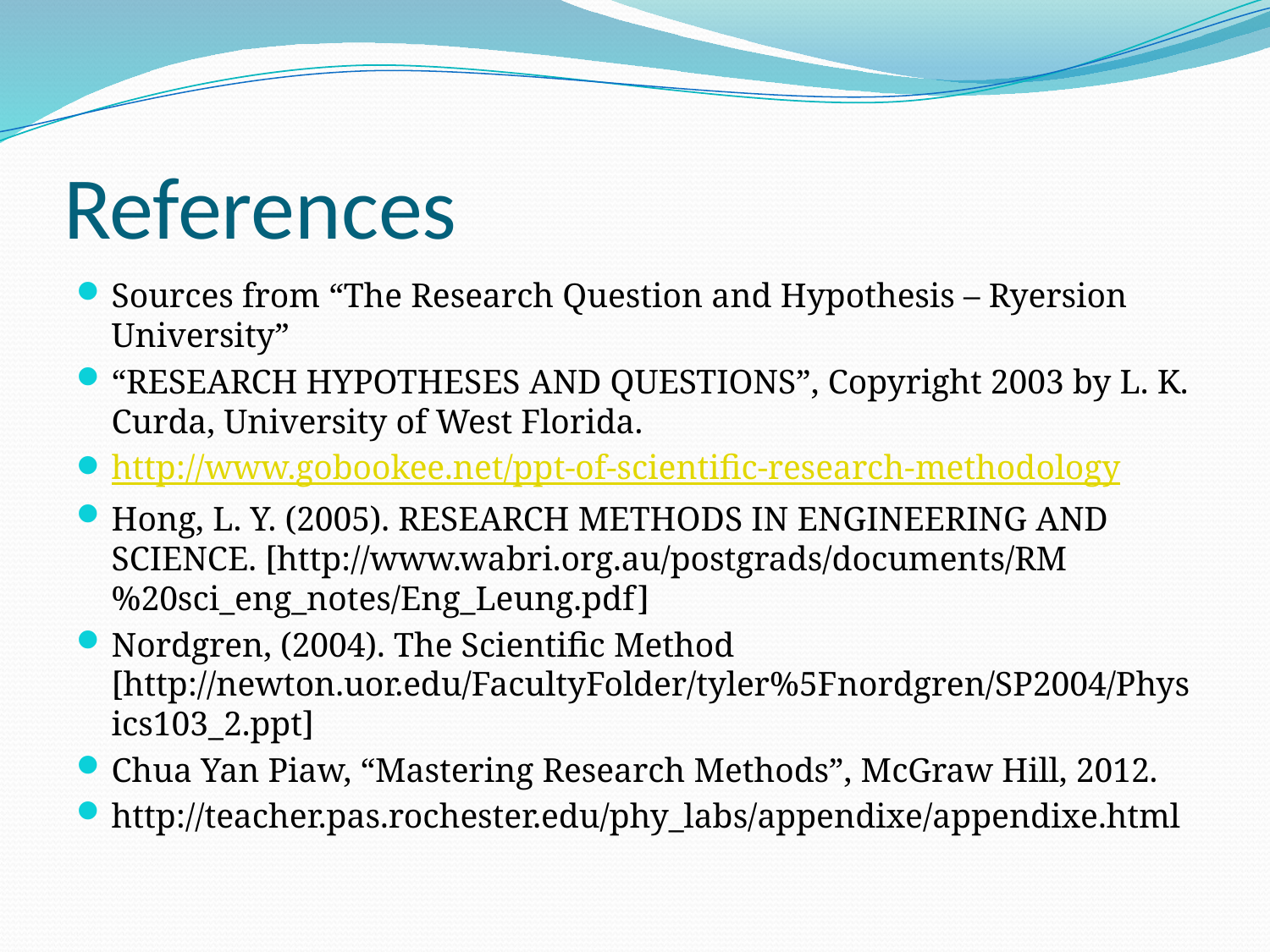

# References
Sources from “The Research Question and Hypothesis – Ryersion University”
“RESEARCH HYPOTHESES AND QUESTIONS”, Copyright 2003 by L. K. Curda, University of West Florida.
http://www.gobookee.net/ppt-of-scientific-research-methodology
Hong, L. Y. (2005). RESEARCH METHODS IN ENGINEERING AND SCIENCE. [http://www.wabri.org.au/postgrads/documents/RM%20sci_eng_notes/Eng_Leung.pdf]
Nordgren, (2004). The Scientific Method [http://newton.uor.edu/FacultyFolder/tyler%5Fnordgren/SP2004/Physics103_2.ppt]
Chua Yan Piaw, “Mastering Research Methods”, McGraw Hill, 2012.
http://teacher.pas.rochester.edu/phy_labs/appendixe/appendixe.html